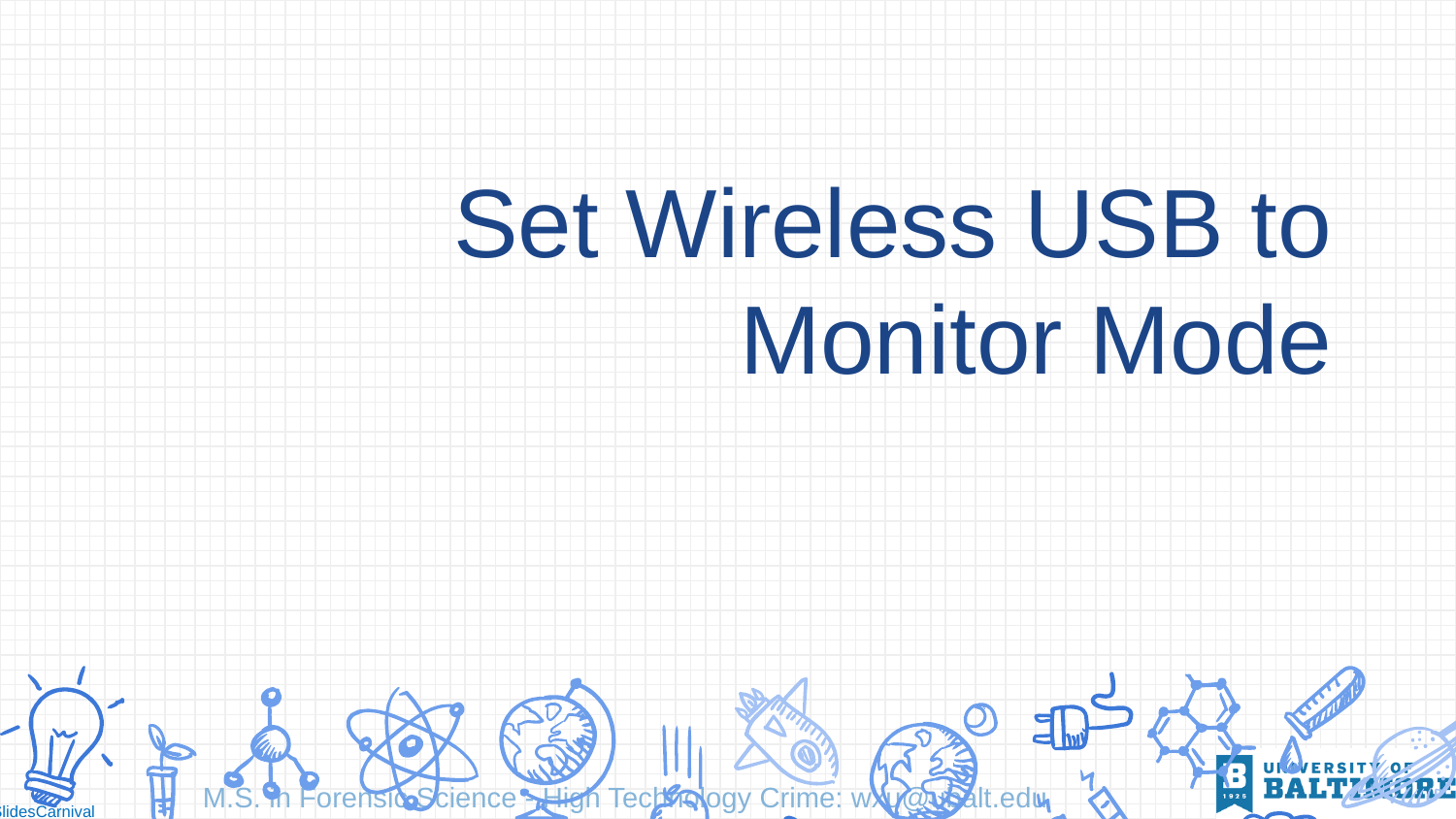

# Set Wireless USB to Monitor Mode